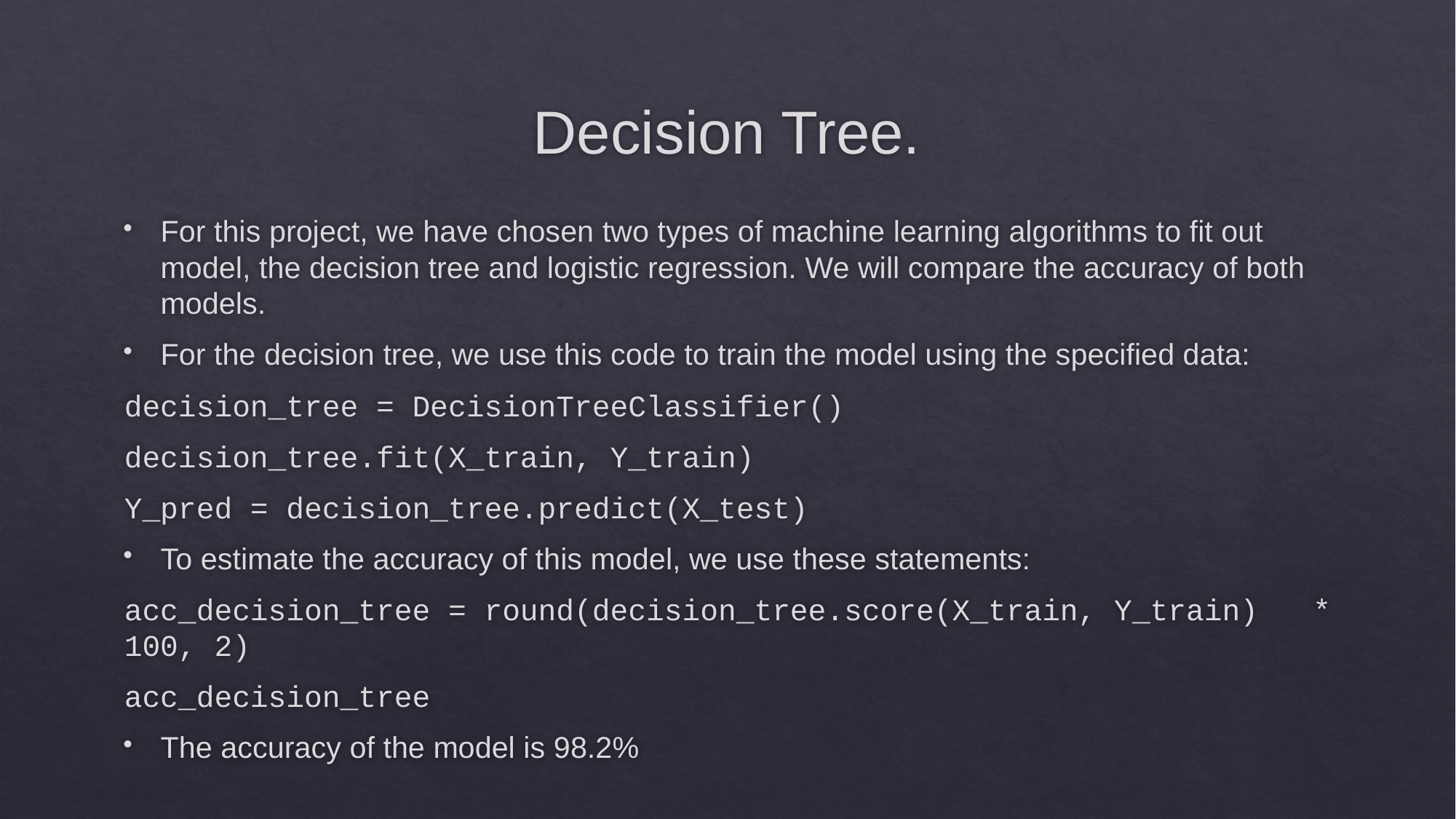

# Decision Tree.
For this project, we have chosen two types of machine learning algorithms to fit out model, the decision tree and logistic regression. We will compare the accuracy of both models.
For the decision tree, we use this code to train the model using the specified data:
	decision_tree = DecisionTreeClassifier()
	decision_tree.fit(X_train, Y_train)
	Y_pred = decision_tree.predict(X_test)
To estimate the accuracy of this model, we use these statements:
	acc_decision_tree = round(decision_tree.score(X_train, Y_train) 		* 100, 2)
	acc_decision_tree
The accuracy of the model is 98.2%